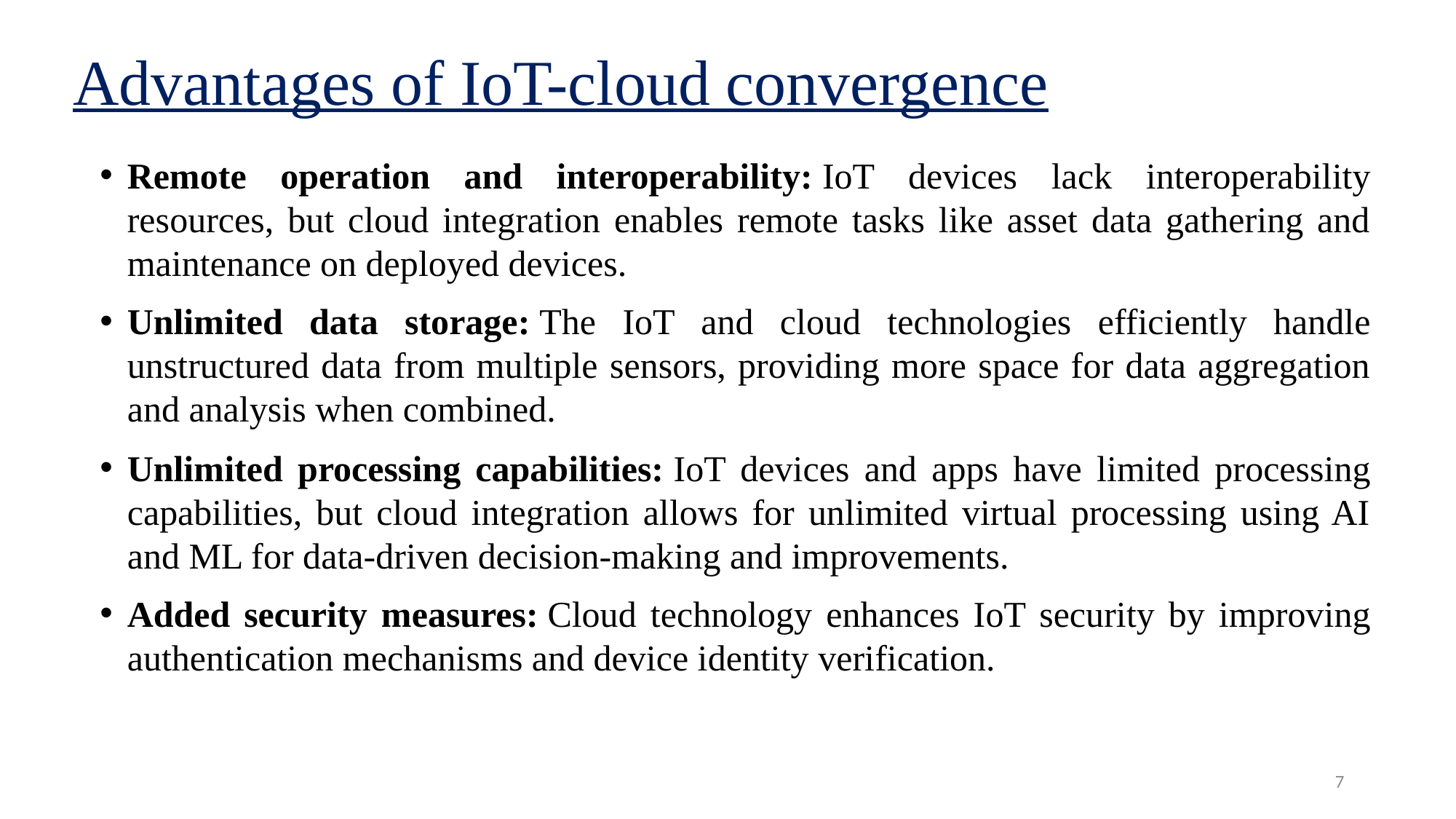

# Advantages of IoT-cloud convergence
Remote operation and interoperability: IoT devices lack interoperability resources, but cloud integration enables remote tasks like asset data gathering and maintenance on deployed devices.
Unlimited data storage: The IoT and cloud technologies efficiently handle unstructured data from multiple sensors, providing more space for data aggregation and analysis when combined.
Unlimited processing capabilities: IoT devices and apps have limited processing capabilities, but cloud integration allows for unlimited virtual processing using AI and ML for data-driven decision-making and improvements.
Added security measures: Cloud technology enhances IoT security by improving authentication mechanisms and device identity verification.
7